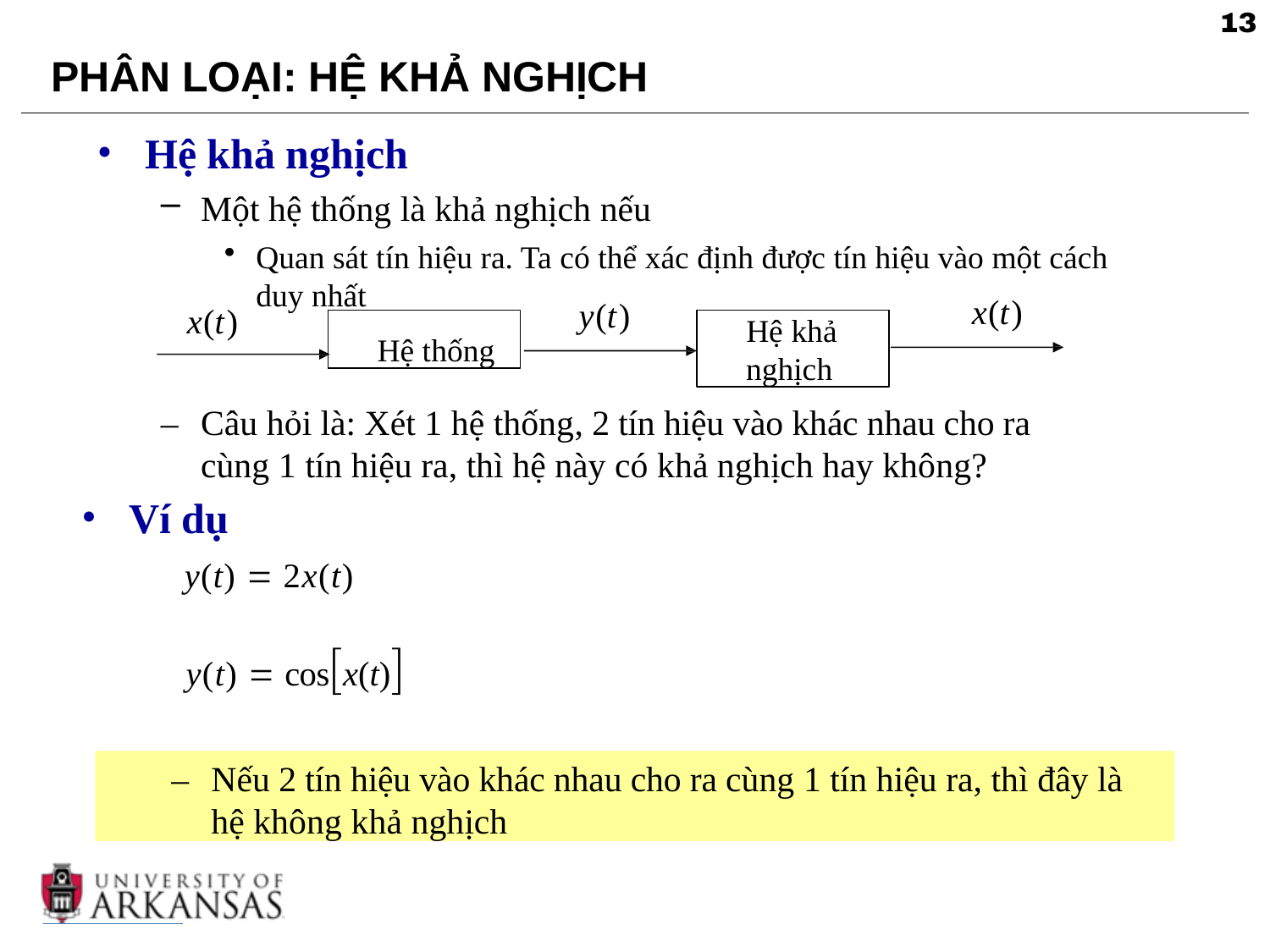

13
# PHÂN LOẠI: HỆ KHẢ NGHỊCH
Hệ khả nghịch
Một hệ thống là khả nghịch nếu
Quan sát tín hiệu ra. Ta có thể xác định được tín hiệu vào một cách duy nhất
x(t)
y(t)
x(t)
Hệ thống
Hệ khả nghịch

–	Câu hỏi là: Xét 1 hệ thống, 2 tín hiệu vào khác nhau cho ra cùng 1 tín hiệu ra, thì hệ này có khả nghịch hay không?
Ví dụ
y(t) = 2x(t)

y(t) = cos[x(t)]
–	Nếu 2 tín hiệu vào khác nhau cho ra cùng 1 tín hiệu ra, thì đây là hệ không khả nghịch